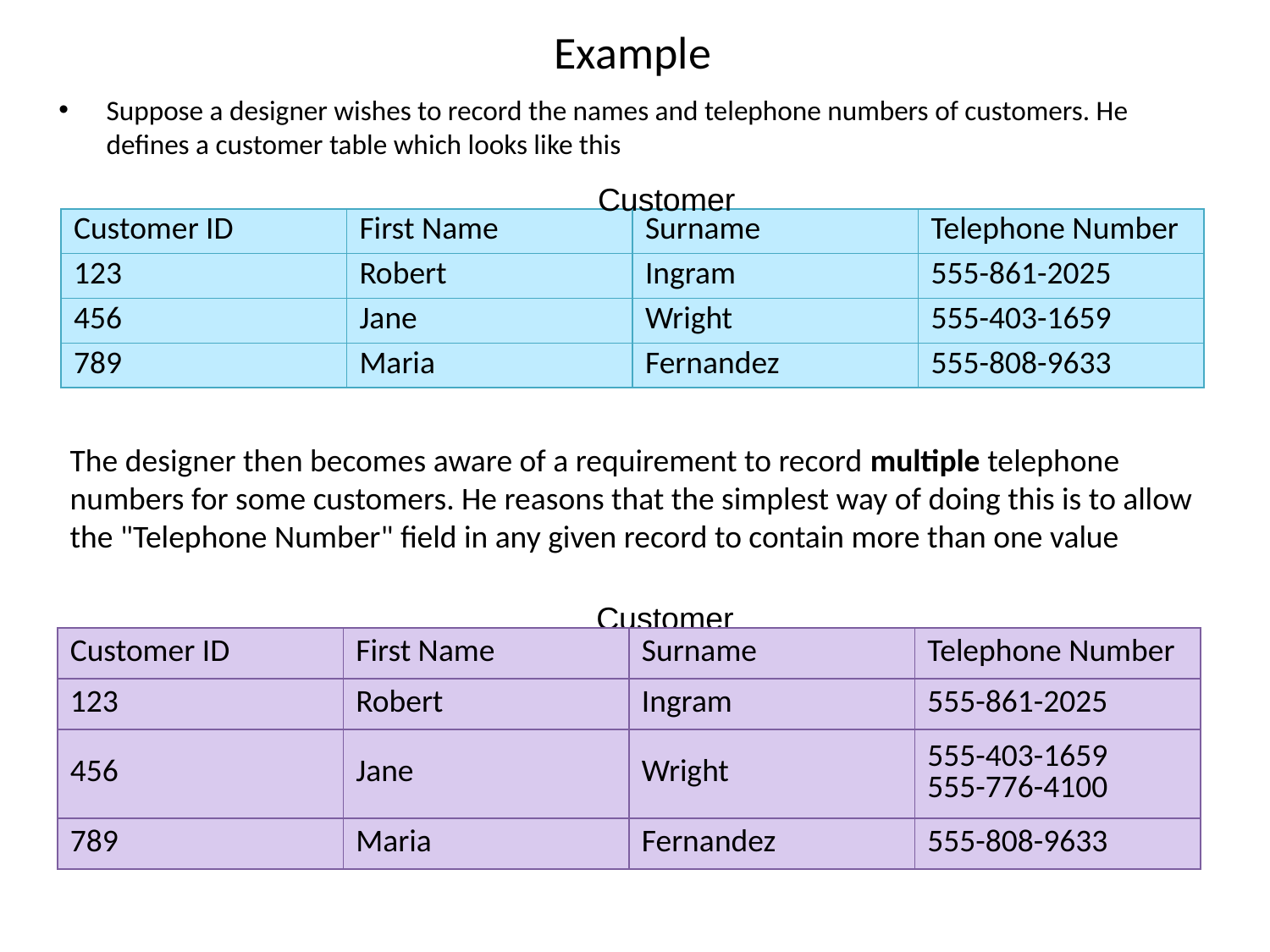

# Example
Suppose a designer wishes to record the names and telephone numbers of customers. He defines a customer table which looks like this

                                                             Customer
| Customer ID | First Name | Surname | Telephone Number |
| --- | --- | --- | --- |
| 123 | Robert | Ingram | 555-861-2025 |
| 456 | Jane | Wright | 555-403-1659 |
| 789 | Maria | Fernandez | 555-808-9633 |
The designer then becomes aware of a requirement to record multiple telephone numbers for some customers. He reasons that the simplest way of doing this is to allow the "Telephone Number" field in any given record to contain more than one value
                                                             Customer
| Customer ID | First Name | Surname | Telephone Number |
| --- | --- | --- | --- |
| 123 | Robert | Ingram | 555-861-2025 |
| 456 | Jane | Wright | 555-403-1659 555-776-4100 |
| 789 | Maria | Fernandez | 555-808-9633 |